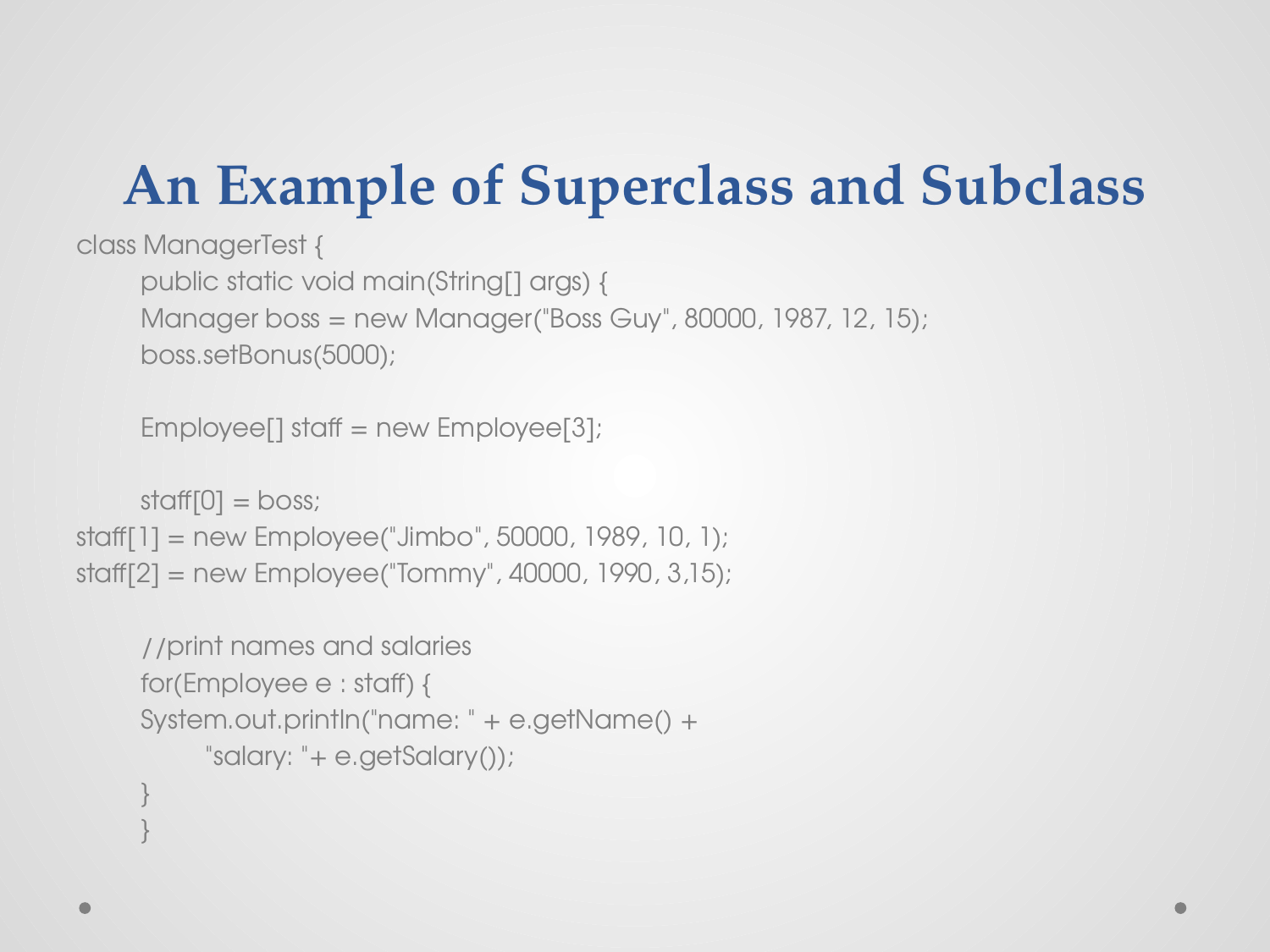

# An Example of Superclass and Subclass
class ManagerTest {
	public static void main(String[] args) {
		Manager boss = new Manager("Boss Guy", 80000, 1987, 12, 15);
		boss.setBonus(5000);

		Employee[] staff = new Employee[3];

		staff[0] = boss;
staff[1] = new Employee("Jimbo", 50000, 1989, 10, 1);
staff[2] = new Employee("Tommy", 40000, 1990, 3,15);

			//print names and salaries
			for(Employee e : staff) {
				System.out.println("name: " + e.getName() +
									    	"salary: "+ e.getSalary());
			}
		}